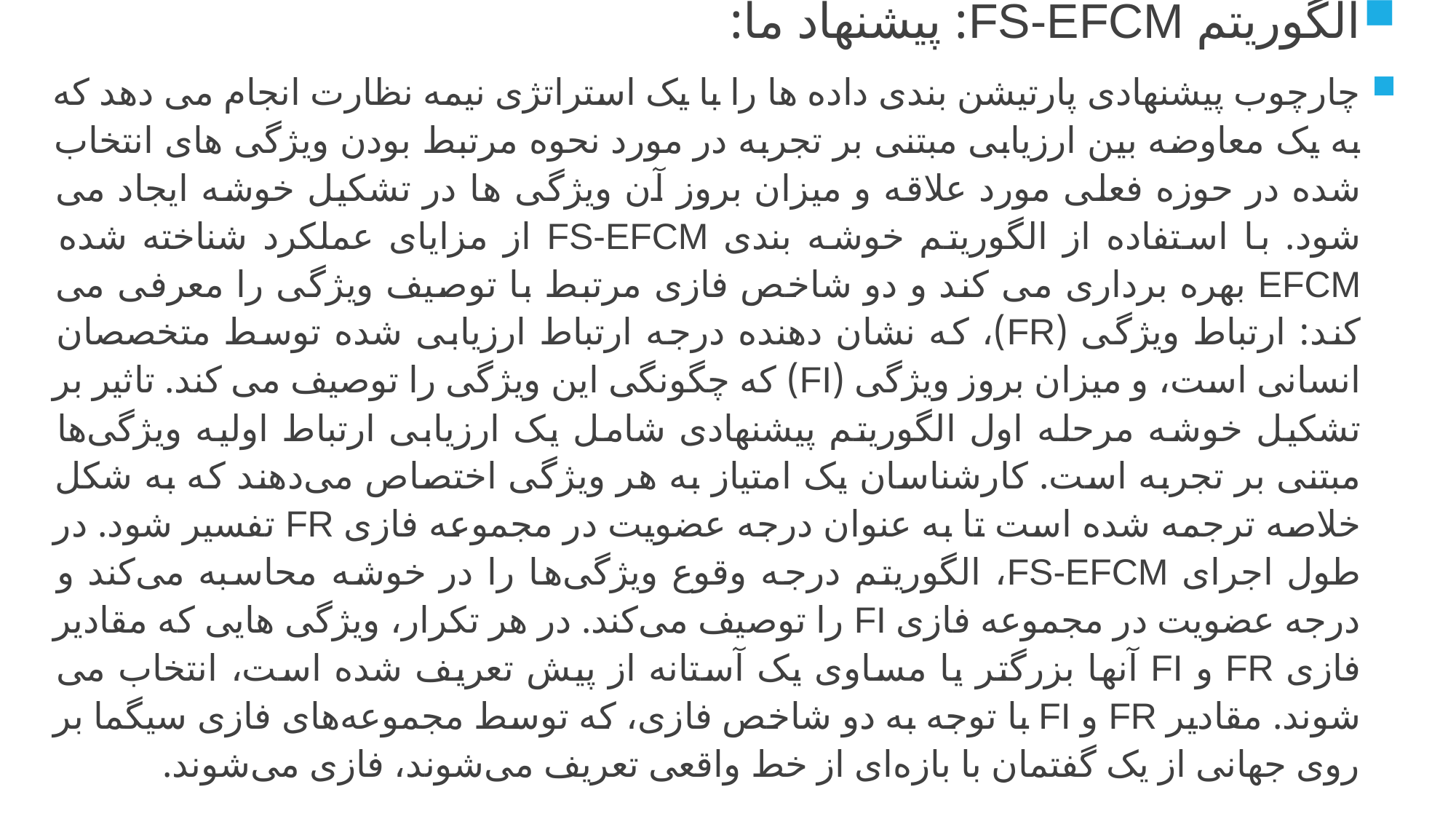

الگوریتم FS-EFCM: پیشنهاد ما:
چارچوب پیشنهادی پارتیشن بندی داده ها را با یک استراتژی نیمه نظارت انجام می دهد که به یک معاوضه بین ارزیابی مبتنی بر تجربه در مورد نحوه مرتبط بودن ویژگی های انتخاب شده در حوزه فعلی مورد علاقه و میزان بروز آن ویژگی ها در تشکیل خوشه ایجاد می شود. با استفاده از الگوریتم خوشه بندی FS-EFCM از مزایای عملکرد شناخته شده EFCM بهره برداری می کند و دو شاخص فازی مرتبط با توصیف ویژگی را معرفی می کند: ارتباط ویژگی (FR)، که نشان دهنده درجه ارتباط ارزیابی شده توسط متخصصان انسانی است، و میزان بروز ویژگی (FI) که چگونگی این ویژگی را توصیف می کند. تاثیر بر تشکیل خوشه مرحله اول الگوریتم پیشنهادی شامل یک ارزیابی ارتباط اولیه ویژگی‌ها مبتنی بر تجربه است. کارشناسان یک امتیاز به هر ویژگی اختصاص می‌دهند که به شکل خلاصه ترجمه شده است تا به عنوان درجه عضویت در مجموعه فازی FR تفسیر شود. در طول اجرای FS-EFCM، الگوریتم درجه وقوع ویژگی‌ها را در خوشه محاسبه می‌کند و درجه عضویت در مجموعه فازی FI را توصیف می‌کند. در هر تکرار، ویژگی هایی که مقادیر فازی FR و FI آنها بزرگتر یا مساوی یک آستانه از پیش تعریف شده است، انتخاب می شوند. مقادیر FR و FI با توجه به دو شاخص فازی، که توسط مجموعه‌های فازی سیگما بر روی جهانی از یک گفتمان با بازه‌ای از خط واقعی تعریف می‌شوند، فازی می‌شوند.